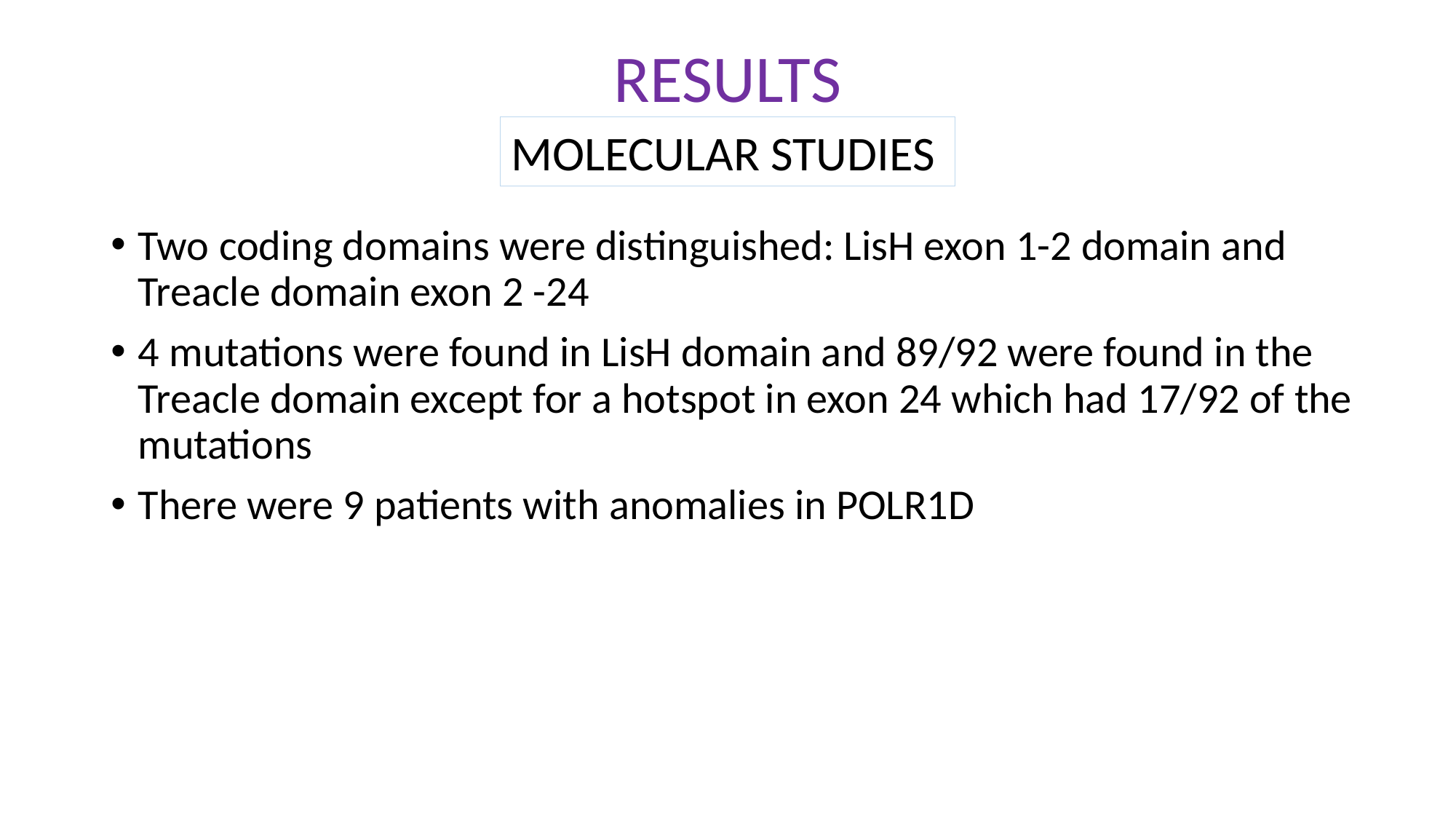

# RESULTS
MOLECULAR STUDIES
Two coding domains were distinguished: LisH exon 1-2 domain and Treacle domain exon 2 -24
4 mutations were found in LisH domain and 89/92 were found in the Treacle domain except for a hotspot in exon 24 which had 17/92 of the mutations
There were 9 patients with anomalies in POLR1D